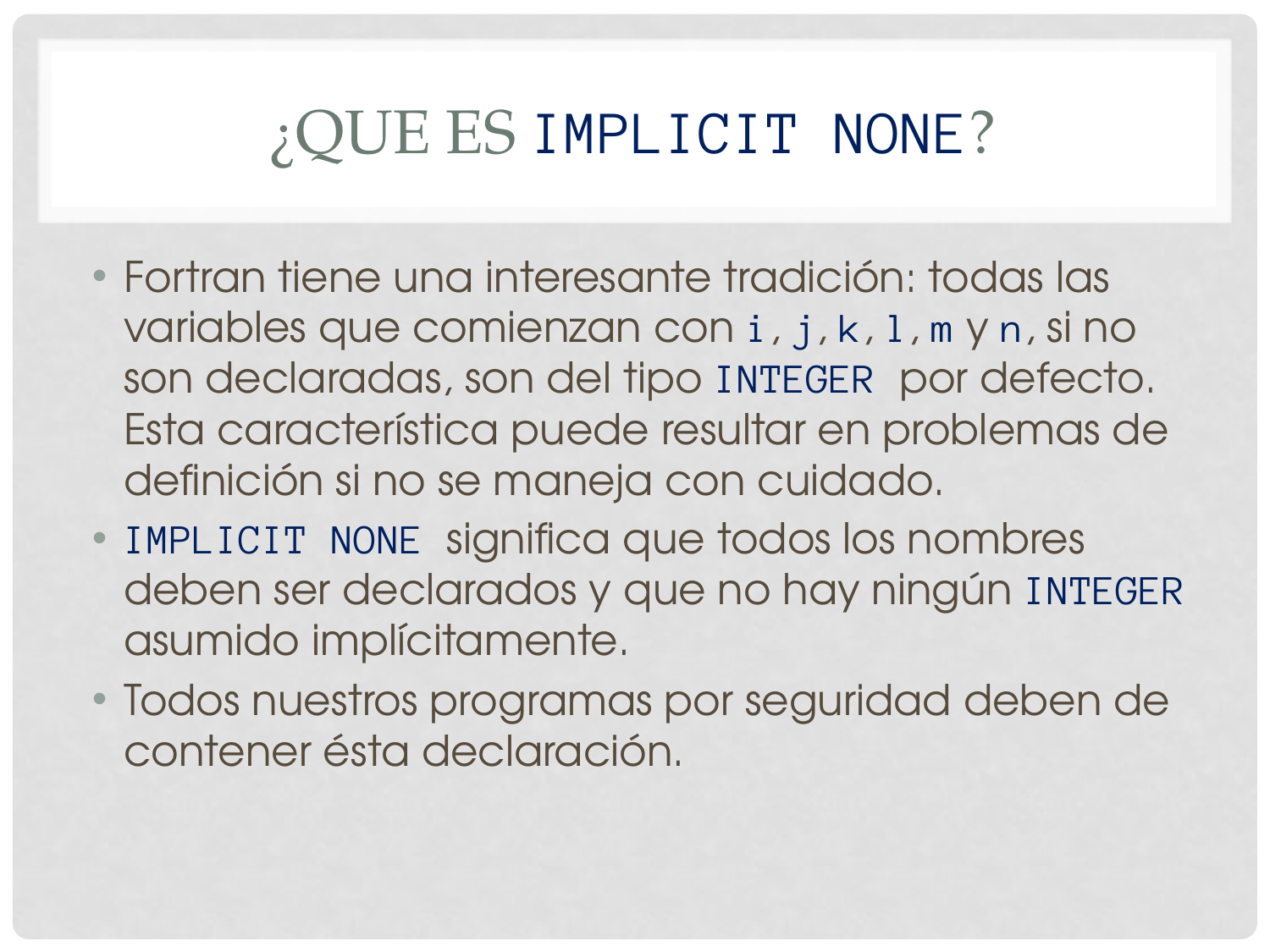

# ¿Que es IMPLICIT NONE?
Fortran tiene una interesante tradición: todas las variables que comienzan con i, j, k, l, m y n, si no son declaradas, son del tipo INTEGER  por defecto. Esta característica puede resultar en problemas de definición si no se maneja con cuidado.
IMPLICIT NONE significa que todos los nombres deben ser declarados y que no hay ningún INTEGER asumido implícitamente.
Todos nuestros programas por seguridad deben de contener ésta declaración.